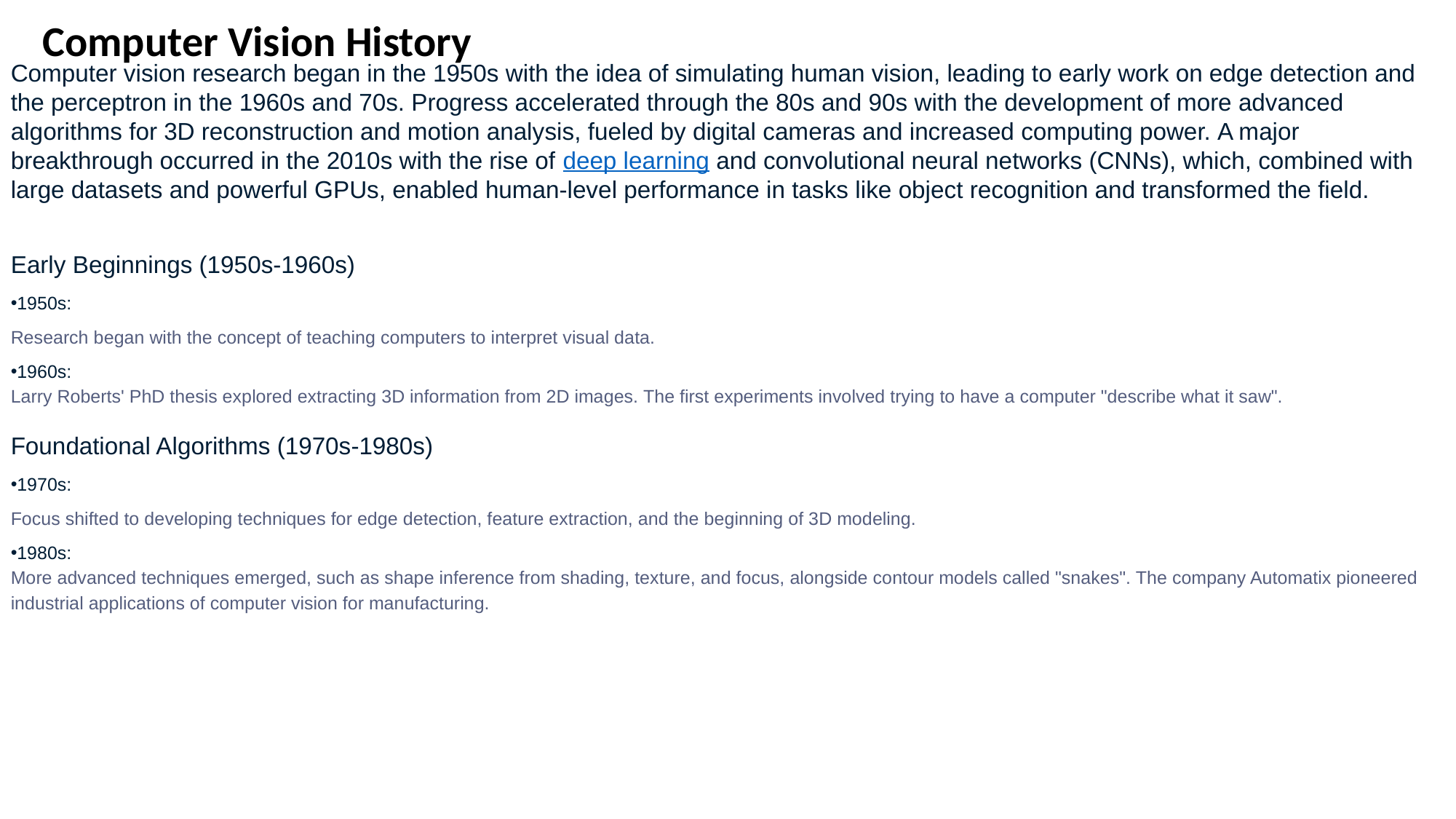

Computer Vision History
Computer vision research began in the 1950s with the idea of simulating human vision, leading to early work on edge detection and the perceptron in the 1960s and 70s. Progress accelerated through the 80s and 90s with the development of more advanced algorithms for 3D reconstruction and motion analysis, fueled by digital cameras and increased computing power. A major breakthrough occurred in the 2010s with the rise of deep learning and convolutional neural networks (CNNs), which, combined with large datasets and powerful GPUs, enabled human-level performance in tasks like object recognition and transformed the field.
Early Beginnings (1950s-1960s)
1950s:
Research began with the concept of teaching computers to interpret visual data.
1960s:
Larry Roberts' PhD thesis explored extracting 3D information from 2D images. The first experiments involved trying to have a computer "describe what it saw".
Foundational Algorithms (1970s-1980s)
1970s:
Focus shifted to developing techniques for edge detection, feature extraction, and the beginning of 3D modeling.
1980s:
More advanced techniques emerged, such as shape inference from shading, texture, and focus, alongside contour models called "snakes". The company Automatix pioneered industrial applications of computer vision for manufacturing.